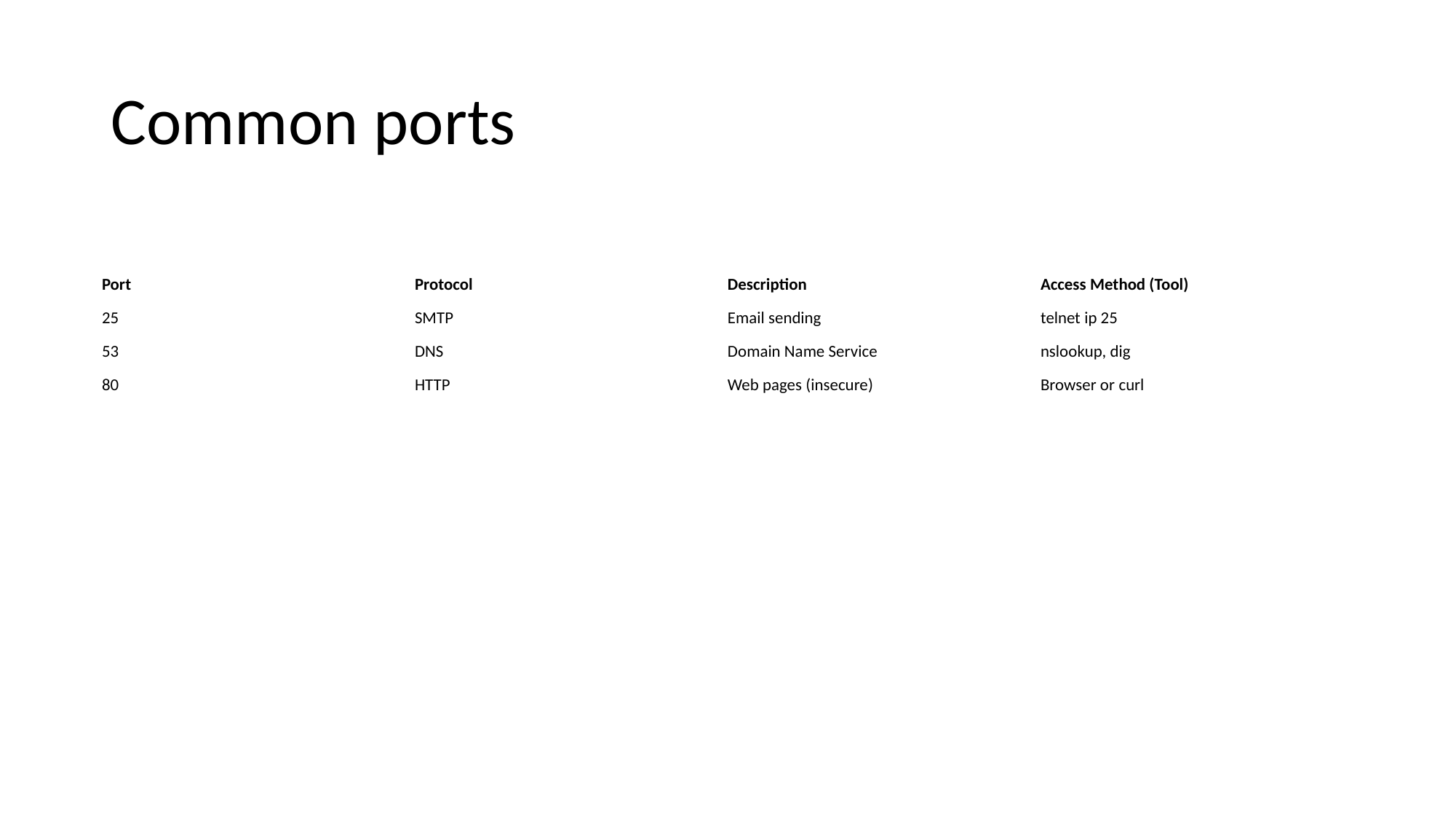

# Common ports

| Port | Protocol | Description | Access Method (Tool) |
| --- | --- | --- | --- |
| 25 | SMTP | Email sending | telnet ip 25 |
| 53 | DNS | Domain Name Service | nslookup, dig |
| 80 | HTTP | Web pages (insecure) | Browser or curl |